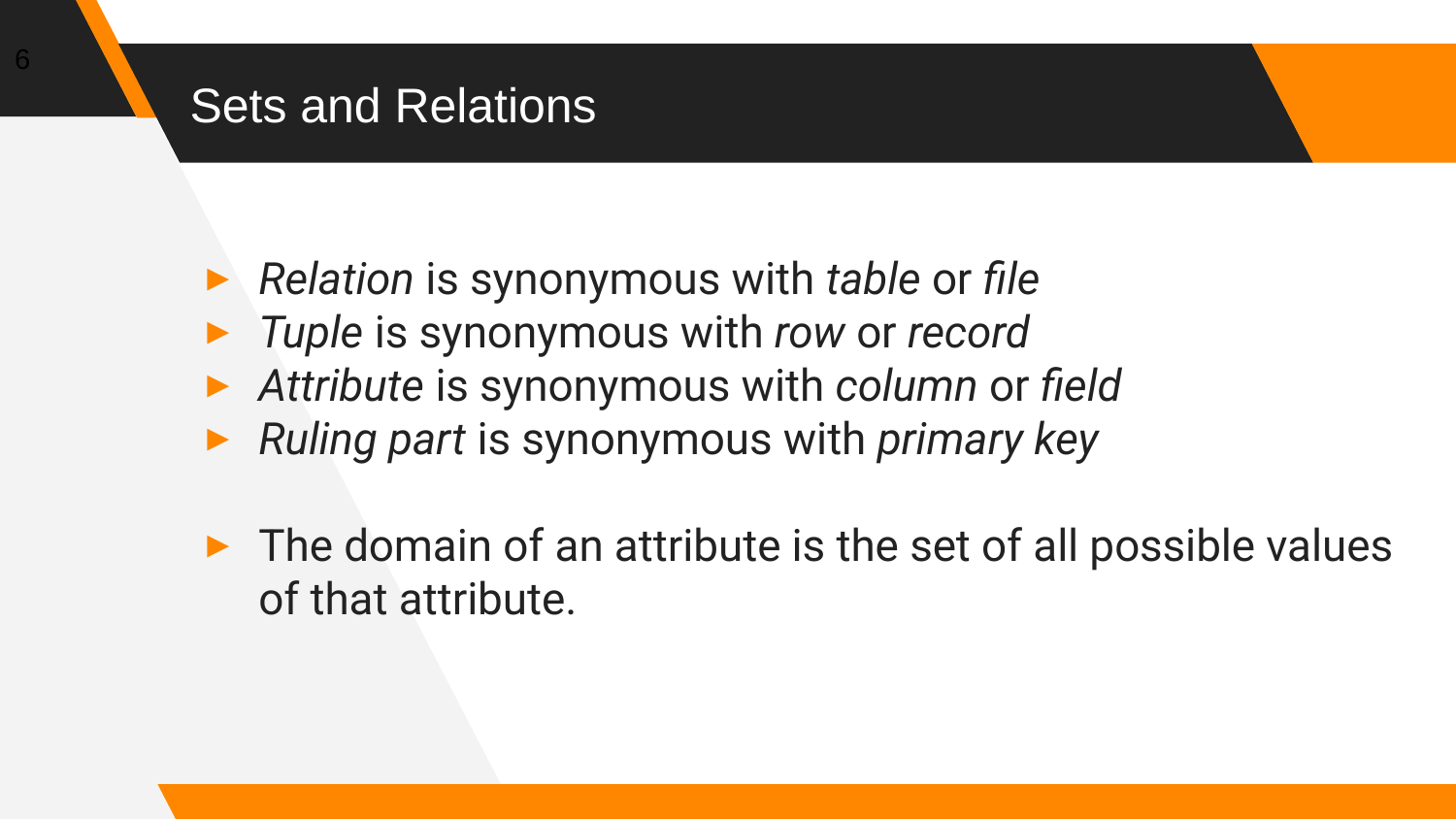

6
# Sets and Relations

Relation is synonymous with table or file
Tuple is synonymous with row or record
Attribute is synonymous with column or field
Ruling part is synonymous with primary key

The domain of an attribute is the set of all possible values of that attribute.